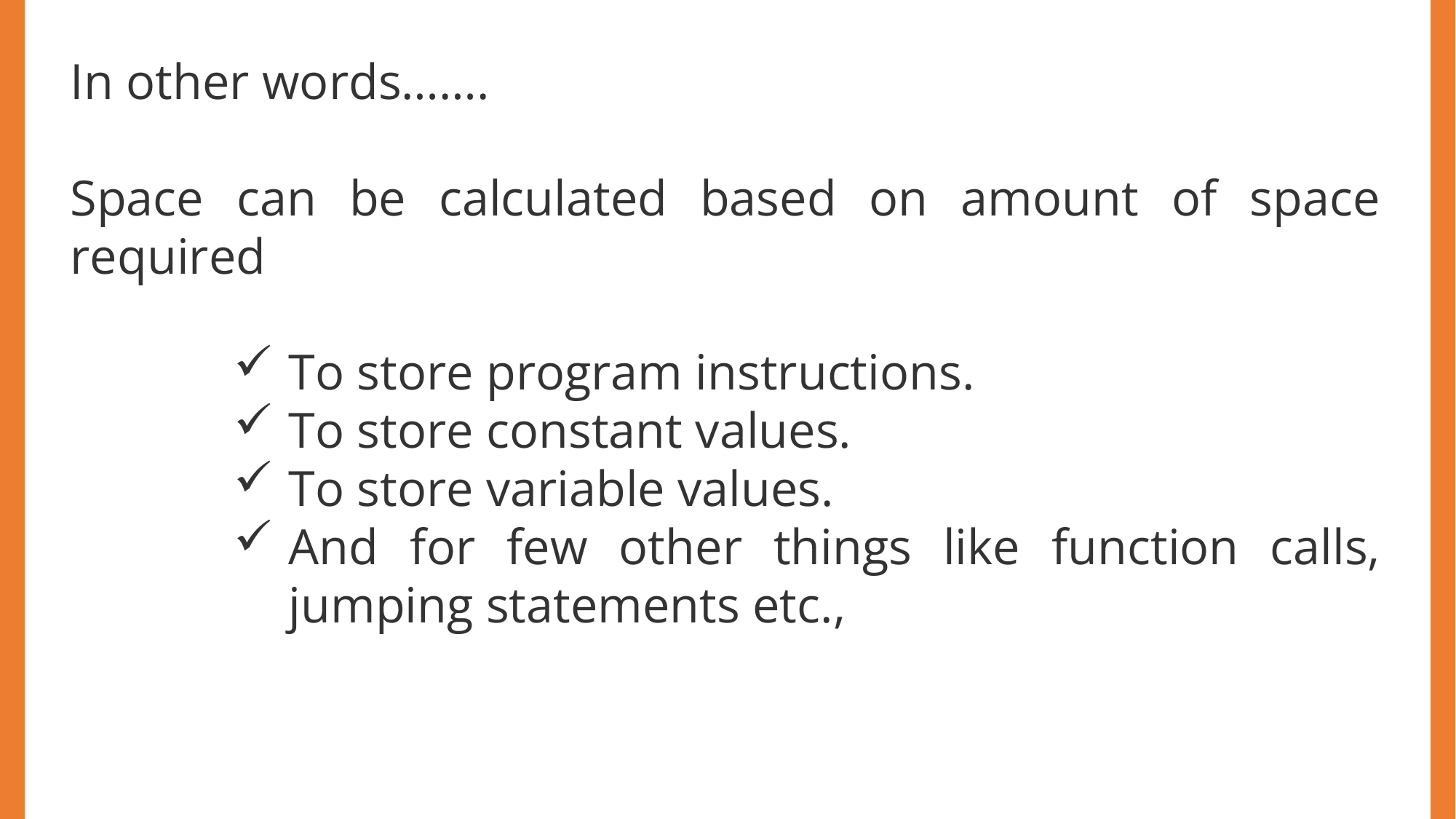

In other words…….

Space can be calculated based on amount of space required

To store program instructions.
To store constant values.
To store variable values.
And for few other things like function calls, jumping statements etc.,